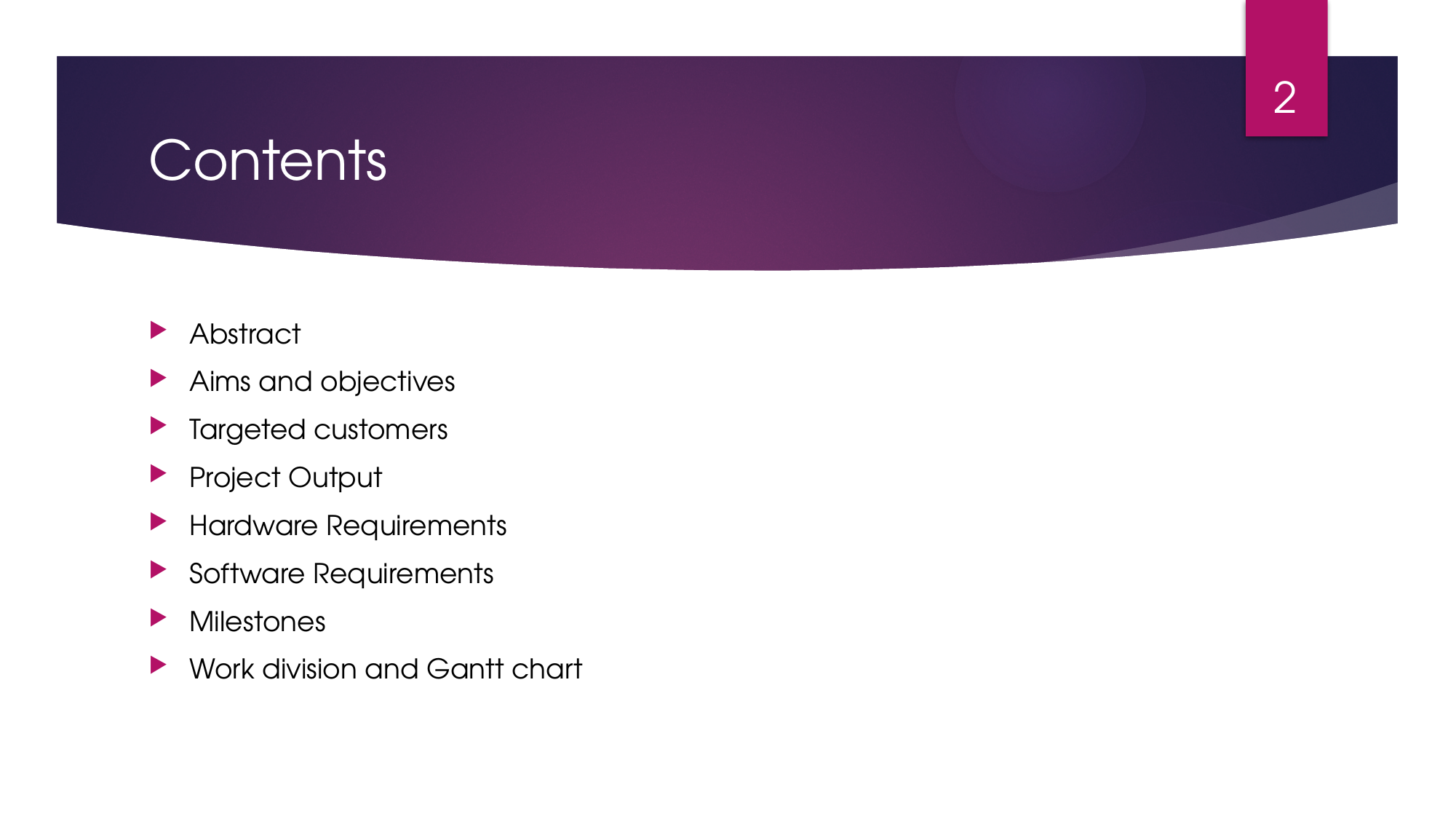

2
# Contents
Abstract
Aims and objectives
Targeted customers
Project Output
Hardware Requirements
Software Requirements
Milestones
Work division and Gantt chart